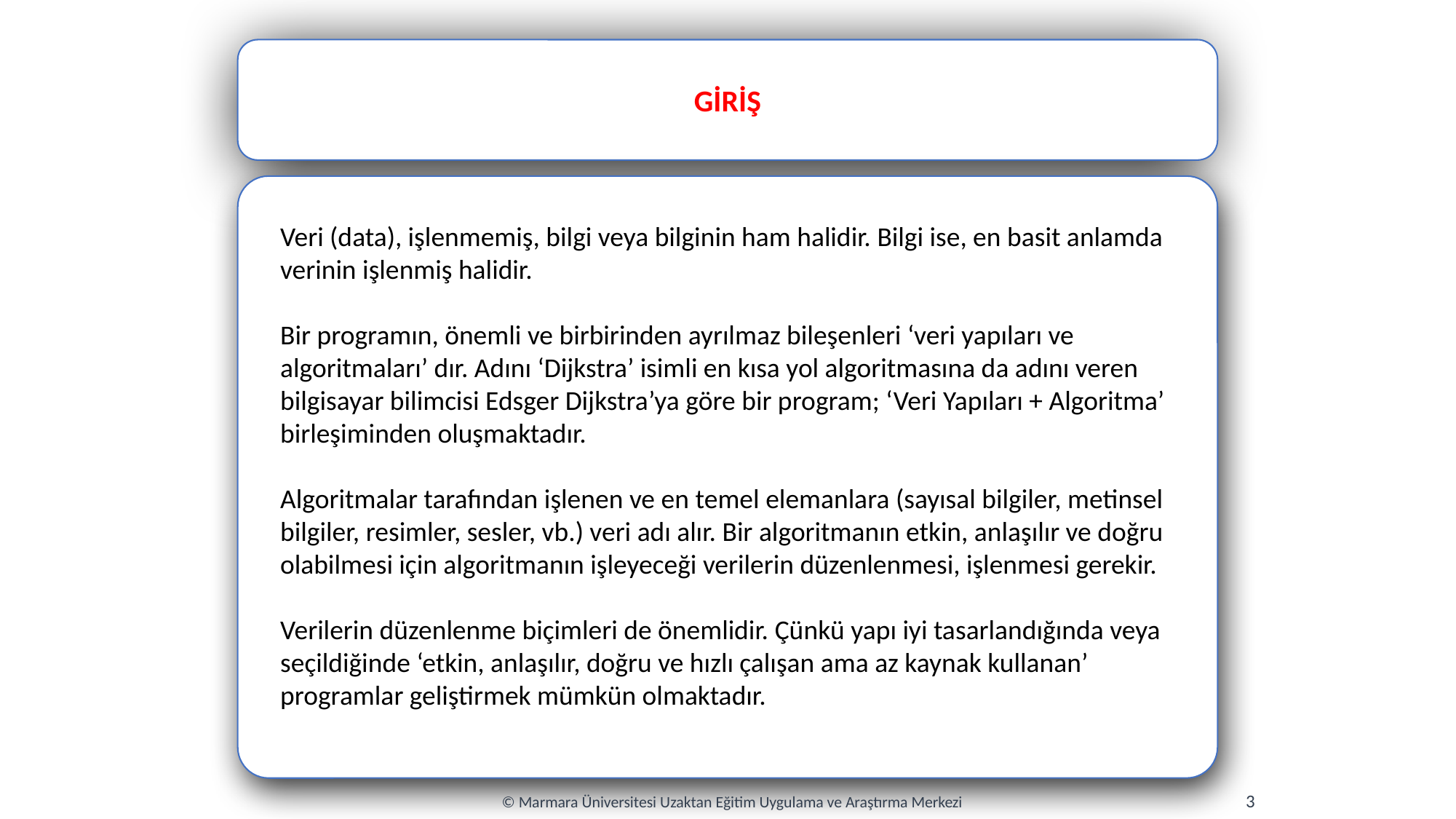

GİRİŞ

Veri (data), işlenmemiş, bilgi veya bilginin ham halidir. Bilgi ise, en basit anlamda verinin işlenmiş halidir.

Bir programın, önemli ve birbirinden ayrılmaz bileşenleri ‘veri yapıları ve algoritmaları’ dır. Adını ‘Dijkstra’ isimli en kısa yol algoritmasına da adını veren bilgisayar bilimcisi Edsger Dijkstra’ya göre bir program; ‘Veri Yapıları + Algoritma’ birleşiminden oluşmaktadır.

Algoritmalar tarafından işlenen ve en temel elemanlara (sayısal bilgiler, metinsel bilgiler, resimler, sesler, vb.) veri adı alır. Bir algoritmanın etkin, anlaşılır ve doğru olabilmesi için algoritmanın işleyeceği verilerin düzenlenmesi, işlenmesi gerekir.

Verilerin düzenlenme biçimleri de önemlidir. Çünkü yapı iyi tasarlandığında veya seçildiğinde ‘etkin, anlaşılır, doğru ve hızlı çalışan ama az kaynak kullanan’ programlar geliştirmek mümkün olmaktadır.
3
© Marmara Üniversitesi Uzaktan Eğitim Uygulama ve Araştırma Merkezi